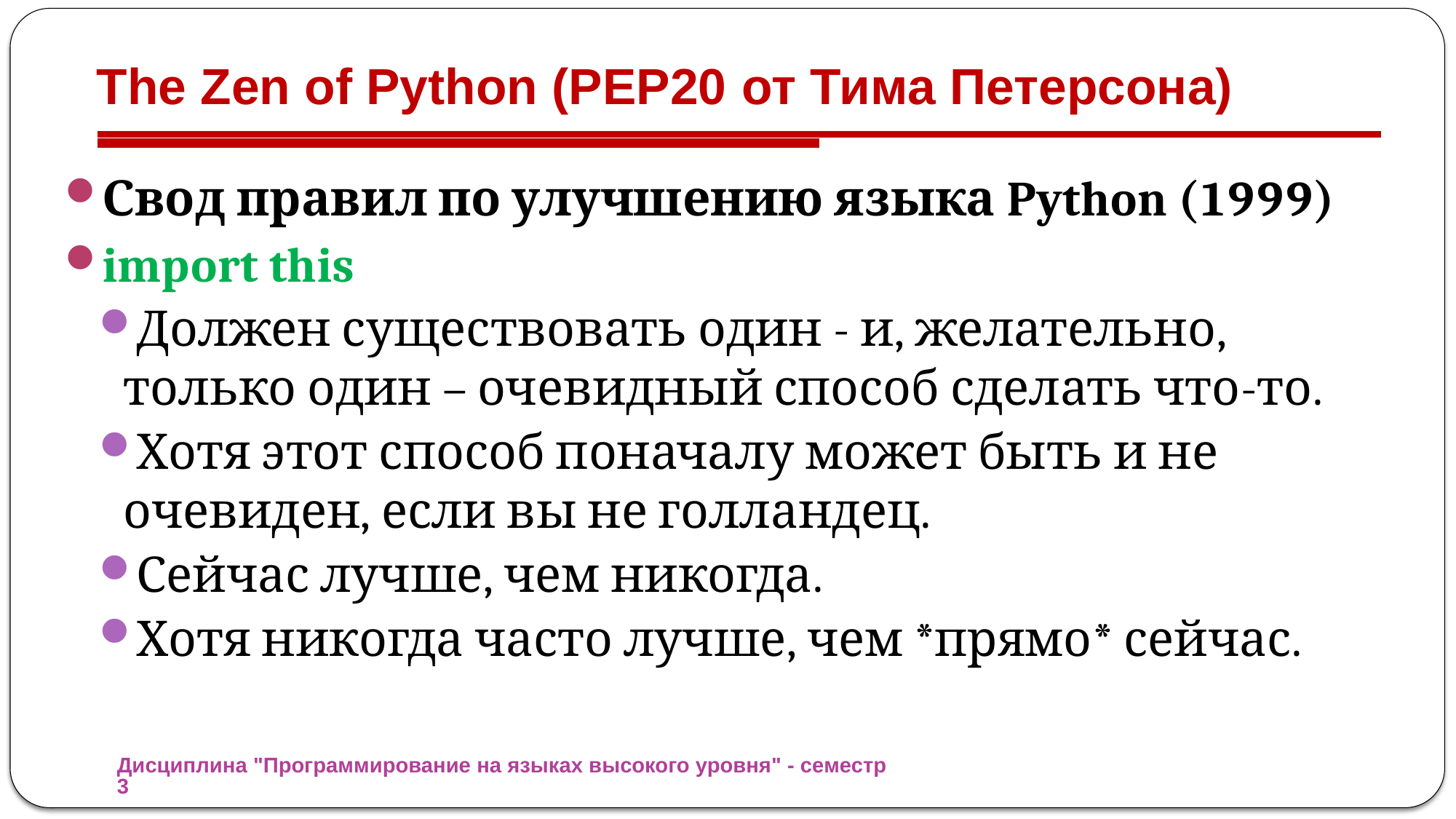

# The Zen of Python (PEP20 от Тима Петерсона)
Свод правил по улучшению языка Python (1999)
import this
Должен существовать один - и, желательно, только один – очевидный способ сделать что-то.
Хотя этот способ поначалу может быть и не очевиден, если вы не голландец.
Сейчас лучше, чем никогда.
Хотя никогда часто лучше, чем *прямо* сейчас.
Дисциплина "Программирование на языках высокого уровня" - семестр 3